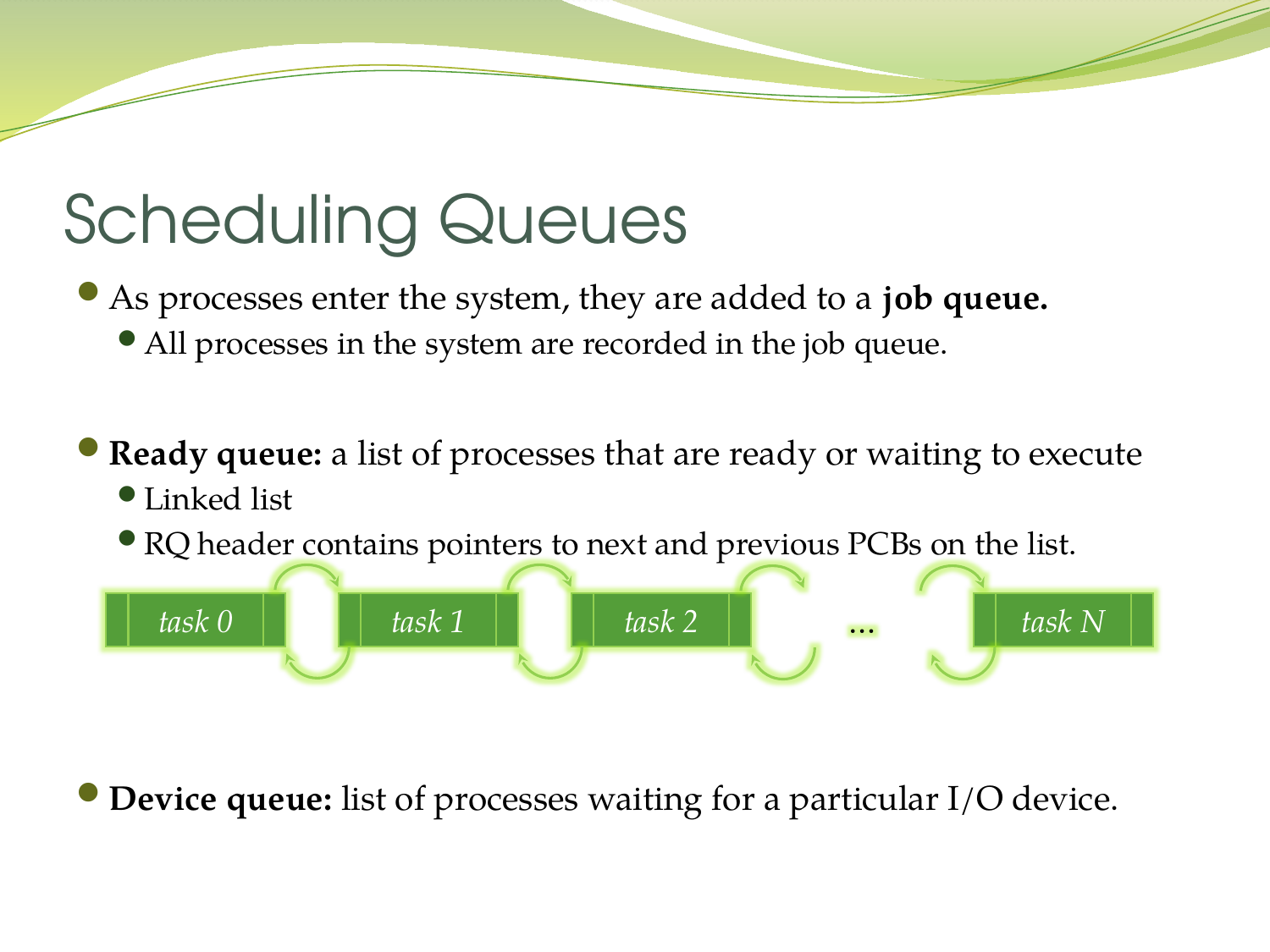

# Scheduling Queues
As processes enter the system, they are added to a job queue.
All processes in the system are recorded in the job queue.

Ready queue: a list of processes that are ready or waiting to execute
Linked list
RQ header contains pointers to next and previous PCBs on the list.

Device queue: list of processes waiting for a particular I/O device.

task 0
task 1
task 2
task N
…